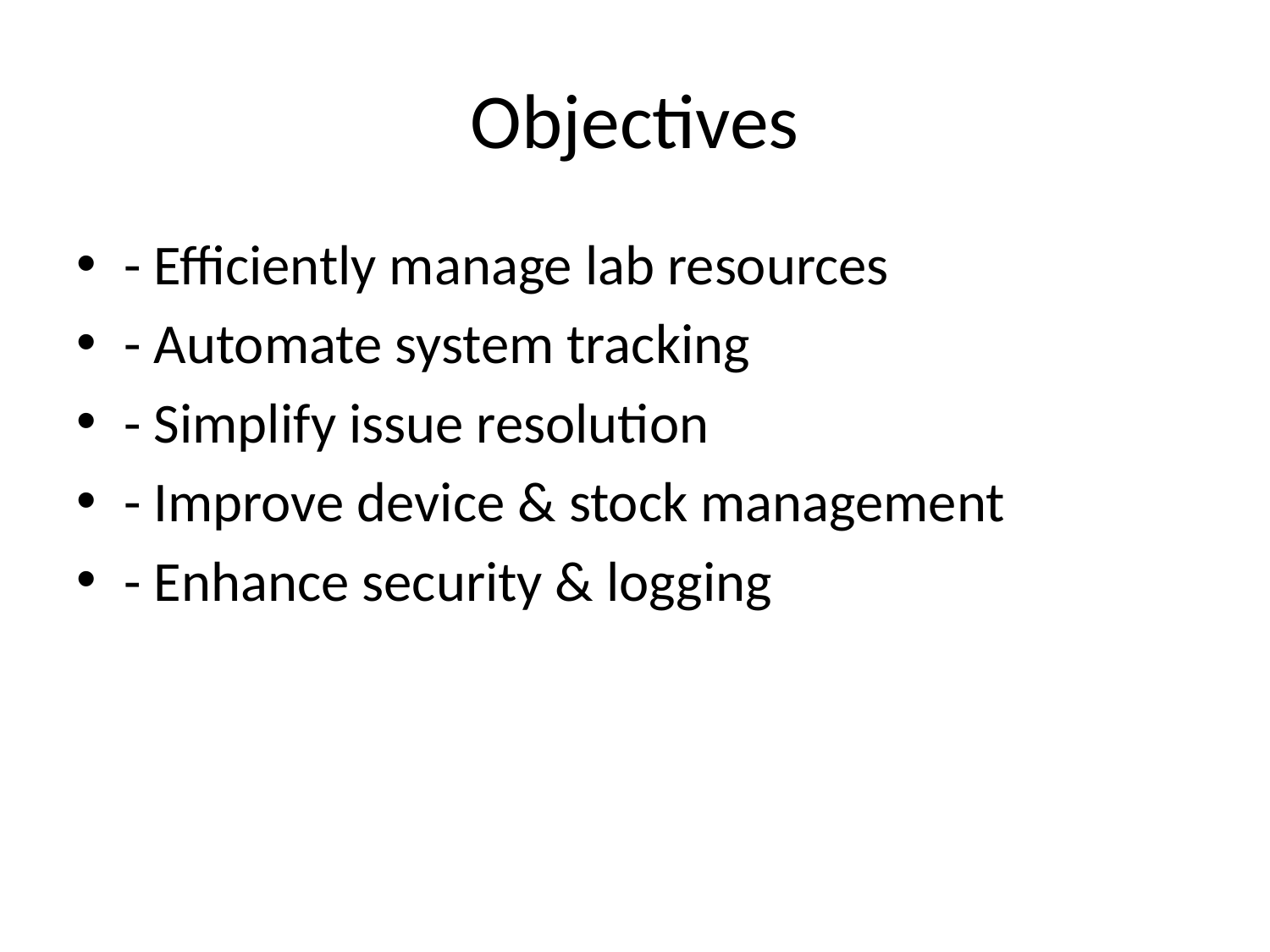

# Objectives
- Efficiently manage lab resources
- Automate system tracking
- Simplify issue resolution
- Improve device & stock management
- Enhance security & logging